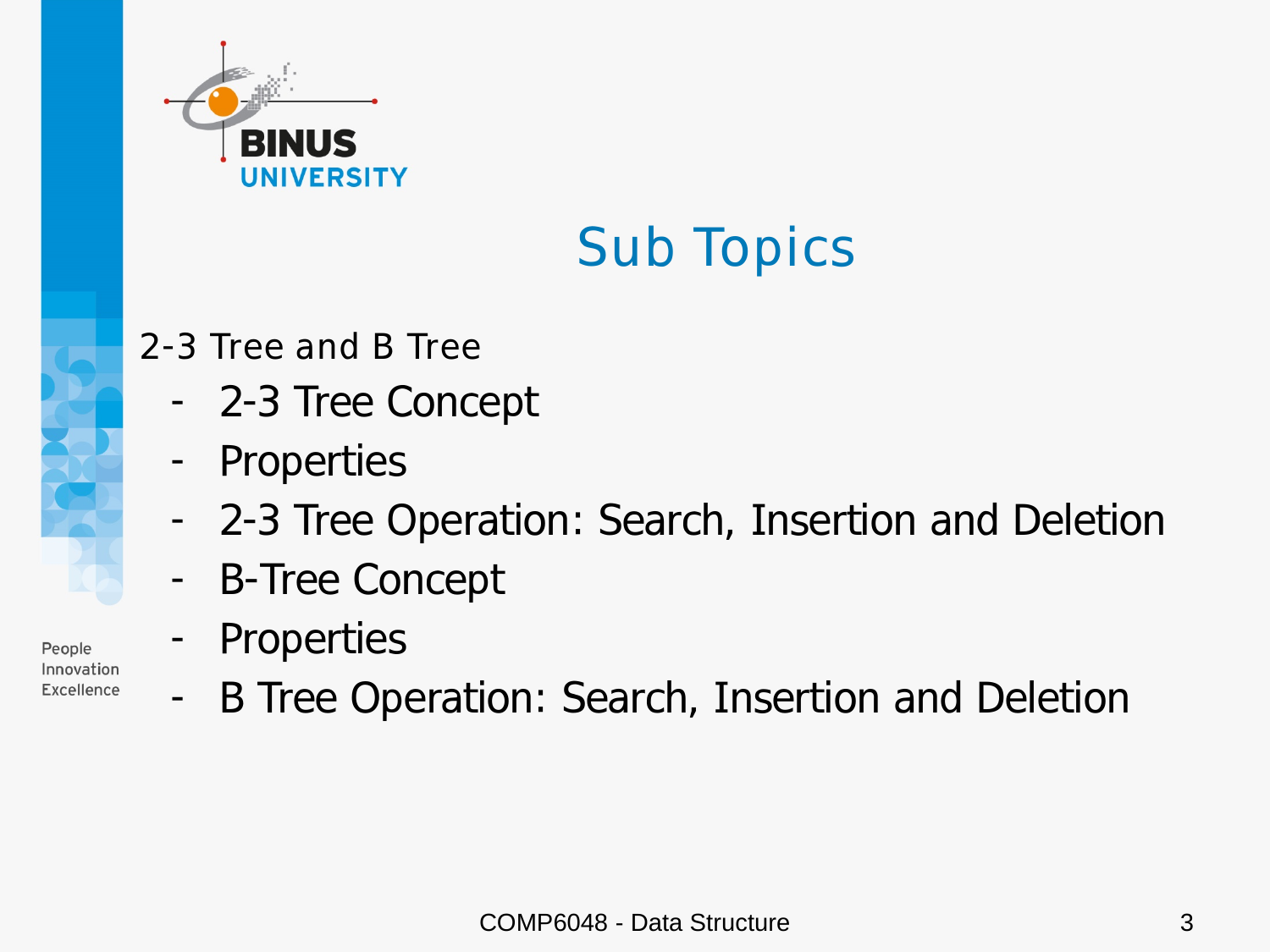

# Sub Topics
2-3 Tree and B Tree
2-3 Tree Concept
Properties
2-3 Tree Operation: Search, Insertion and Deletion
B-Tree Concept
Properties
B Tree Operation: Search, Insertion and Deletion

COMP6048 - Data Structure
3